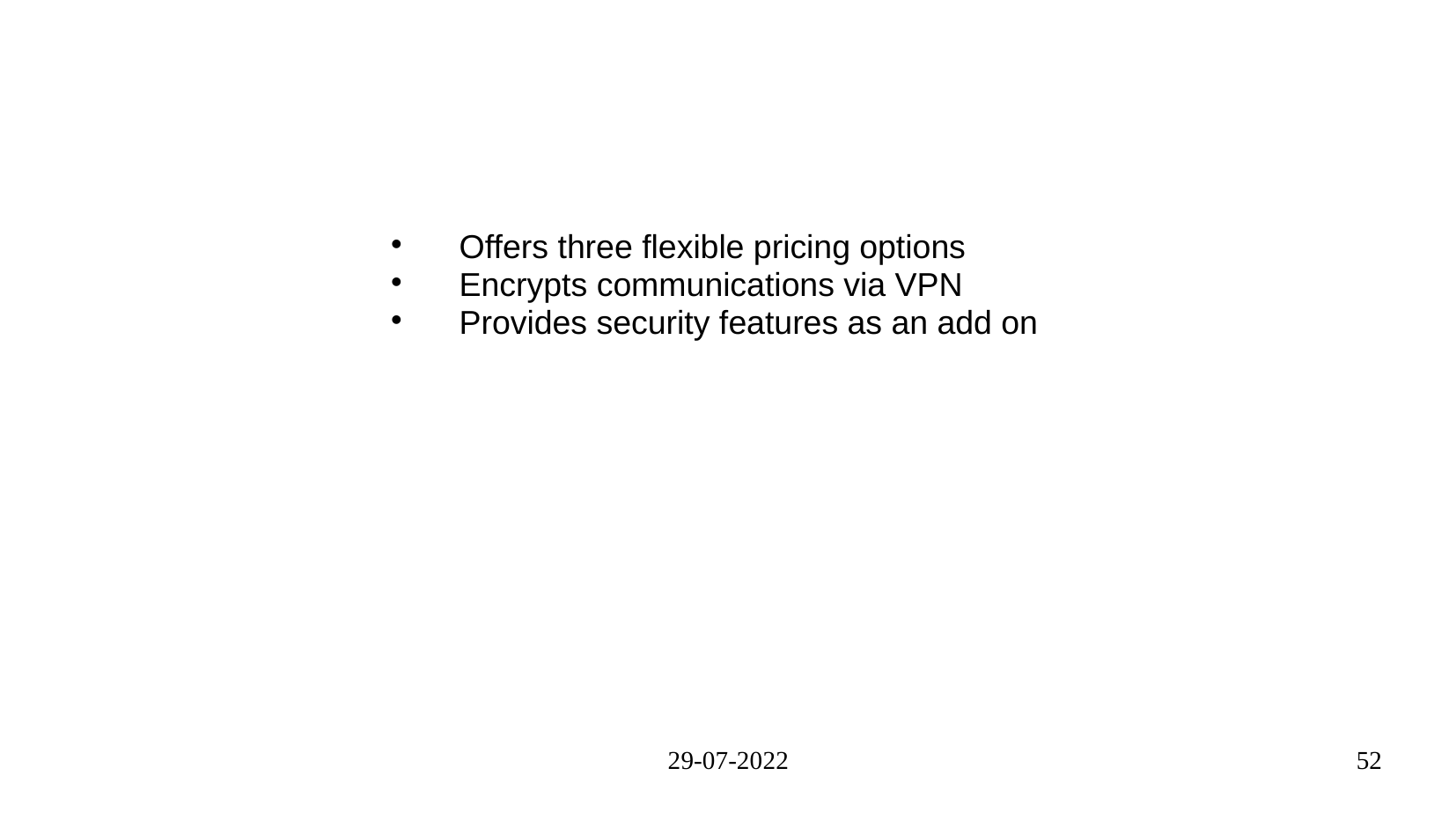

#

    Offers three flexible pricing options
    Encrypts communications via VPN
    Provides security features as an add on

29-07-2022
52